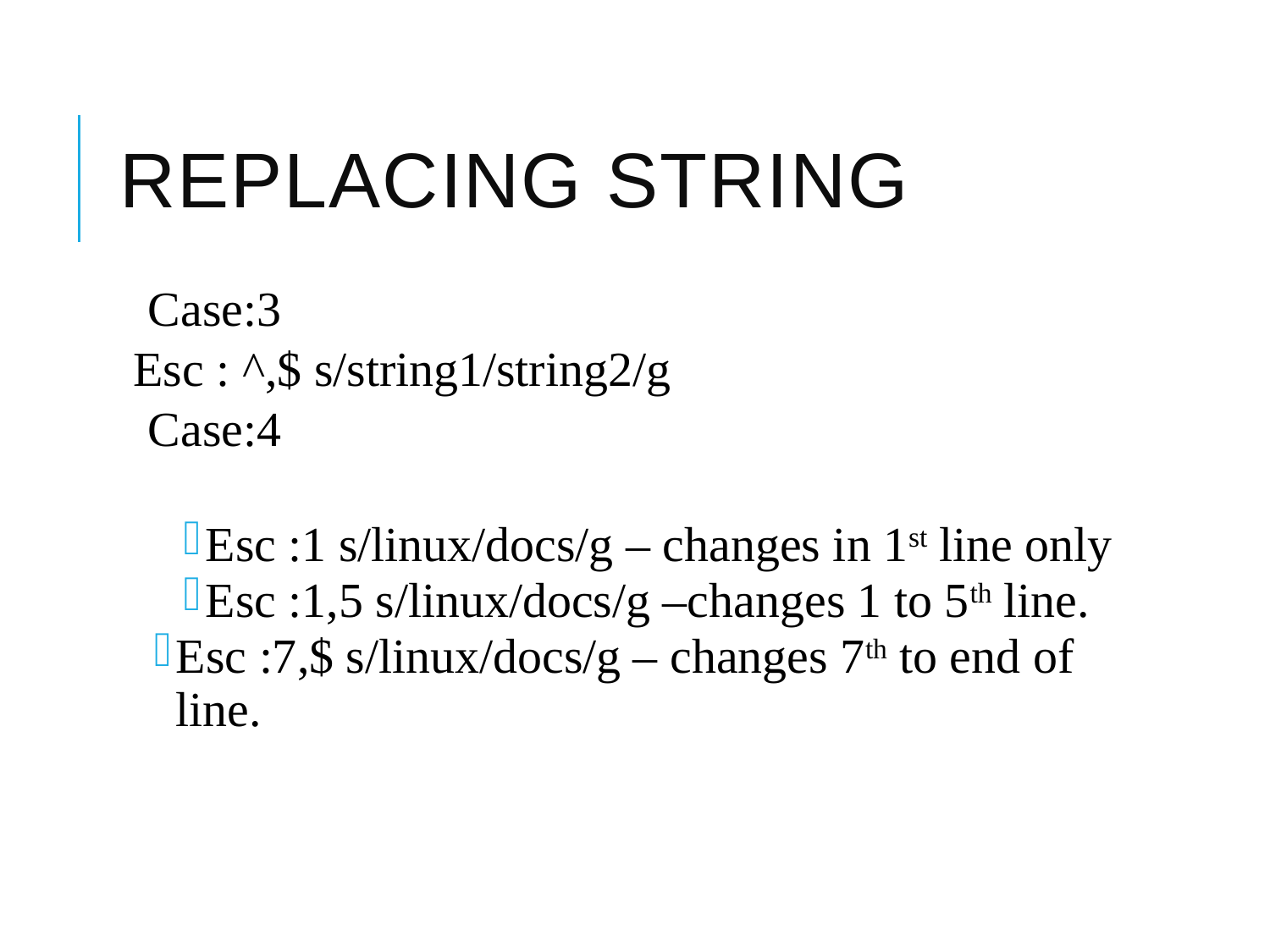

# Replacing string

Case:3
Esc : ^,$ s/string1/string2/g
Case:4

Esc :1 s/linux/docs/g – changes in 1st line only
Esc :1,5 s/linux/docs/g –changes 1 to 5th line.
Esc :7,$ s/linux/docs/g – changes 7th to end of line.